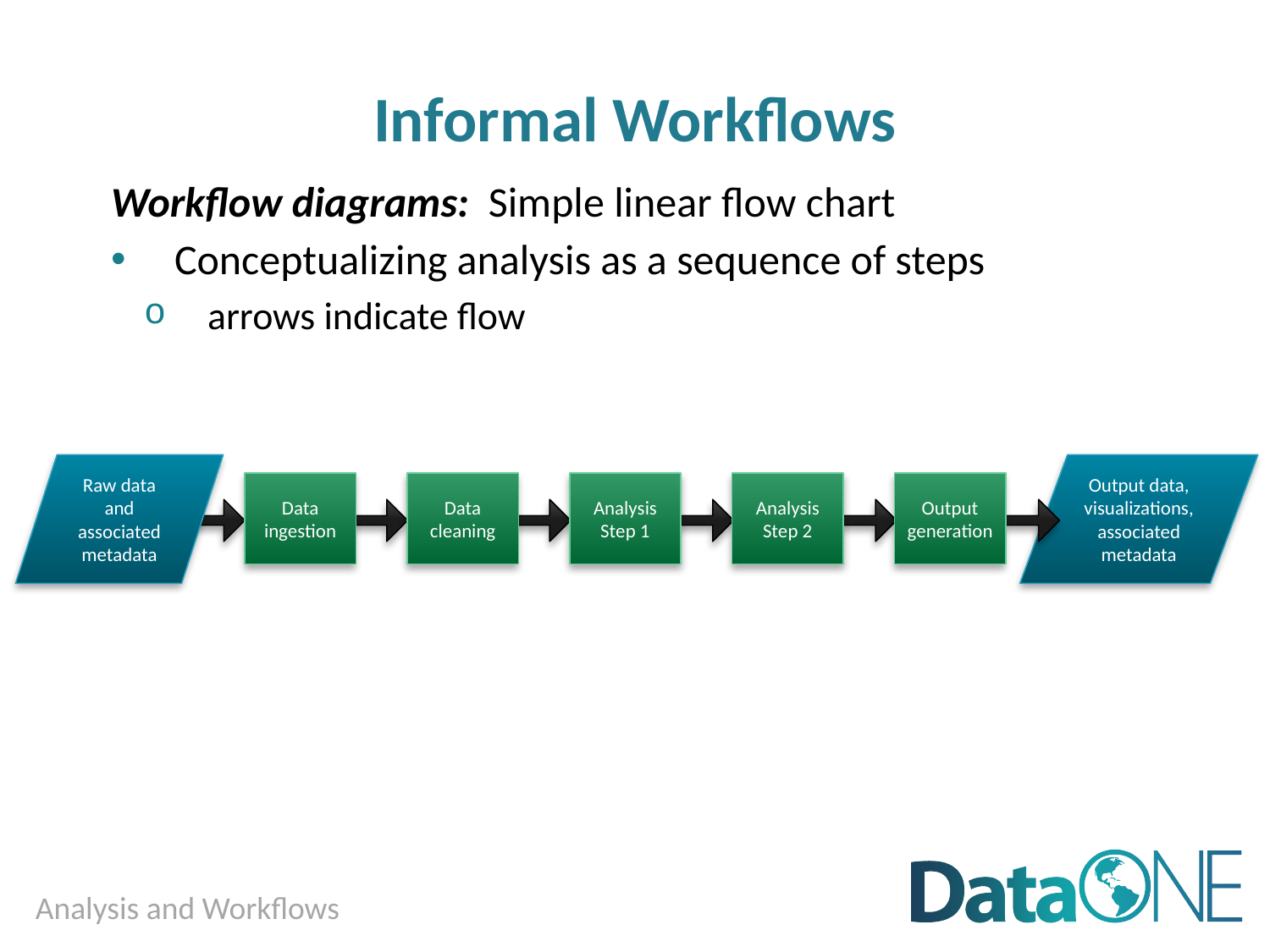

# Informal Workflows
Workflow diagrams:  Simple linear flow chart
Conceptualizing analysis as a sequence of steps
arrows indicate flow

Raw data and associated metadata
Output data, visualizations, associated metadata
Data ingestion
Data cleaning
Analysis Step 1
Analysis Step 2
Output generation